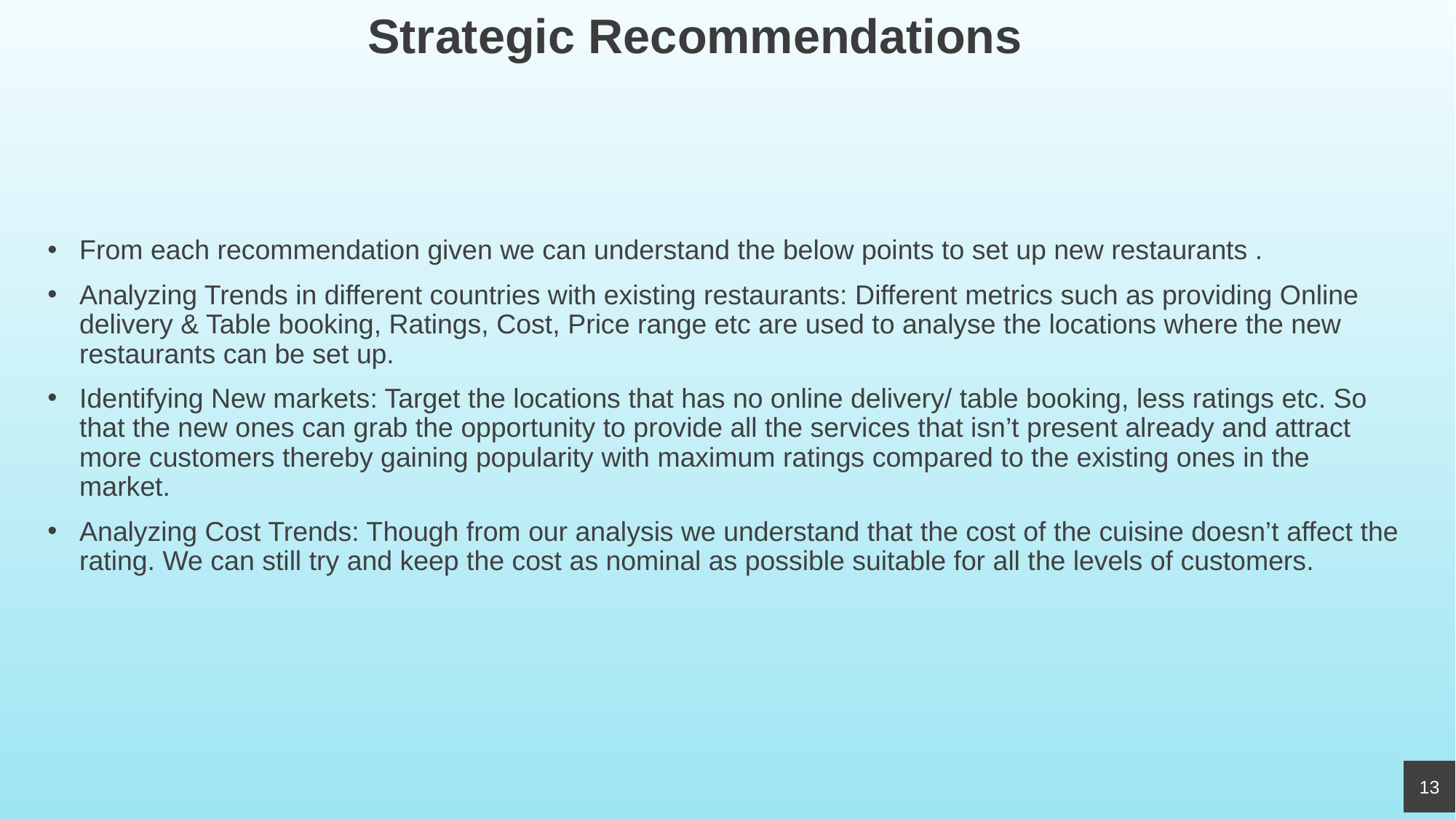

Strategic Recommendations
From each recommendation given we can understand the below points to set up new restaurants .
Analyzing Trends in different countries with existing restaurants: Different metrics such as providing Online delivery & Table booking, Ratings, Cost, Price range etc are used to analyse the locations where the new restaurants can be set up.
Identifying New markets: Target the locations that has no online delivery/ table booking, less ratings etc. So that the new ones can grab the opportunity to provide all the services that isn’t present already and attract more customers thereby gaining popularity with maximum ratings compared to the existing ones in the market.
Analyzing Cost Trends: Though from our analysis we understand that the cost of the cuisine doesn’t affect the rating. We can still try and keep the cost as nominal as possible suitable for all the levels of customers.
13